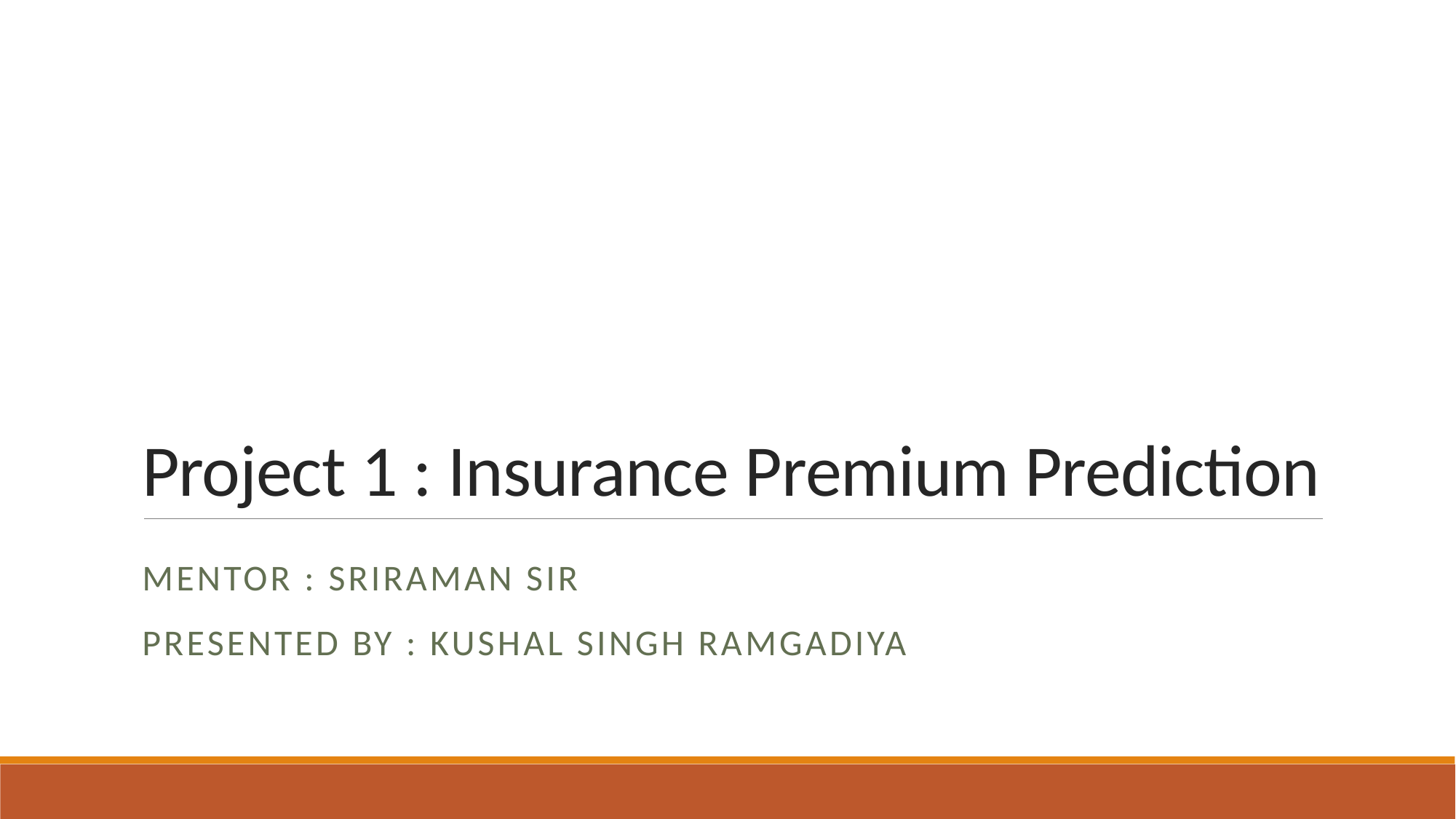

# Project 1 : Insurance Premium Prediction
Mentor : sriraman sir
Presented by : Kushal Singh Ramgadiya